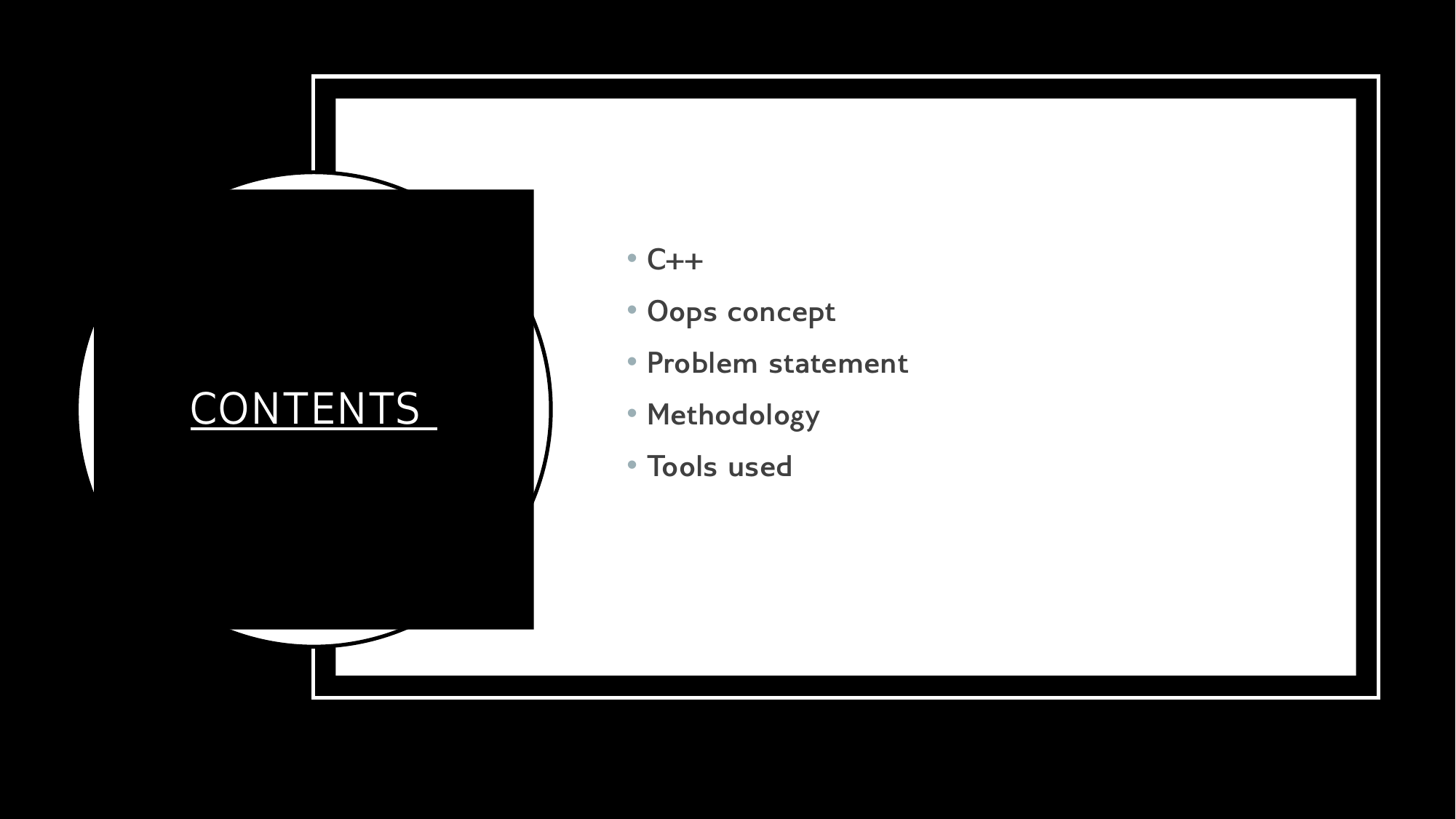

C++
Oops concept
Problem statement
Methodology
Tools used

# Contents